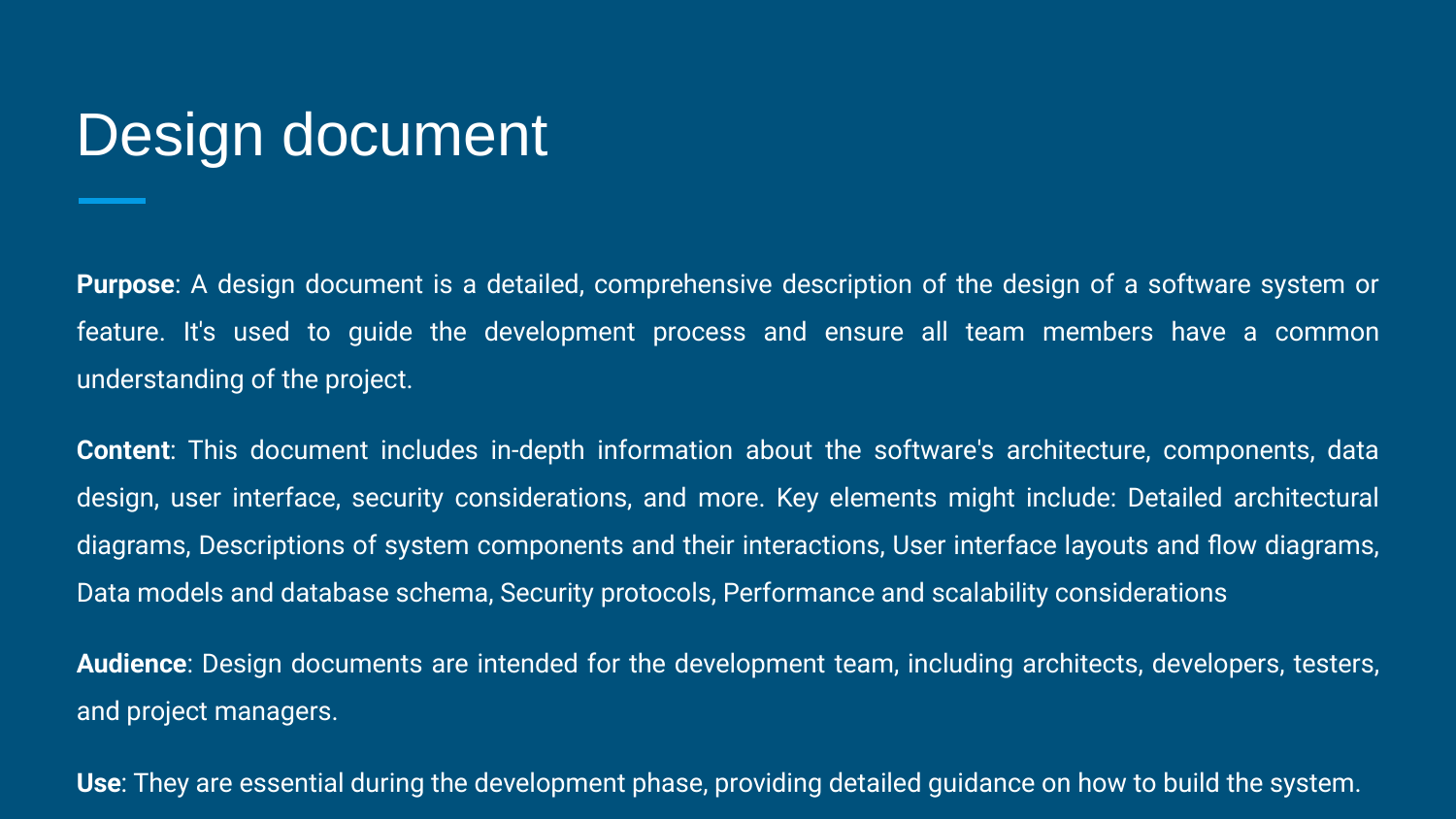

# Design document
Purpose: A design document is a detailed, comprehensive description of the design of a software system or feature. It's used to guide the development process and ensure all team members have a common understanding of the project.
Content: This document includes in-depth information about the software's architecture, components, data design, user interface, security considerations, and more. Key elements might include: Detailed architectural diagrams, Descriptions of system components and their interactions, User interface layouts and flow diagrams, Data models and database schema, Security protocols, Performance and scalability considerations
Audience: Design documents are intended for the development team, including architects, developers, testers, and project managers.
Use: They are essential during the development phase, providing detailed guidance on how to build the system.